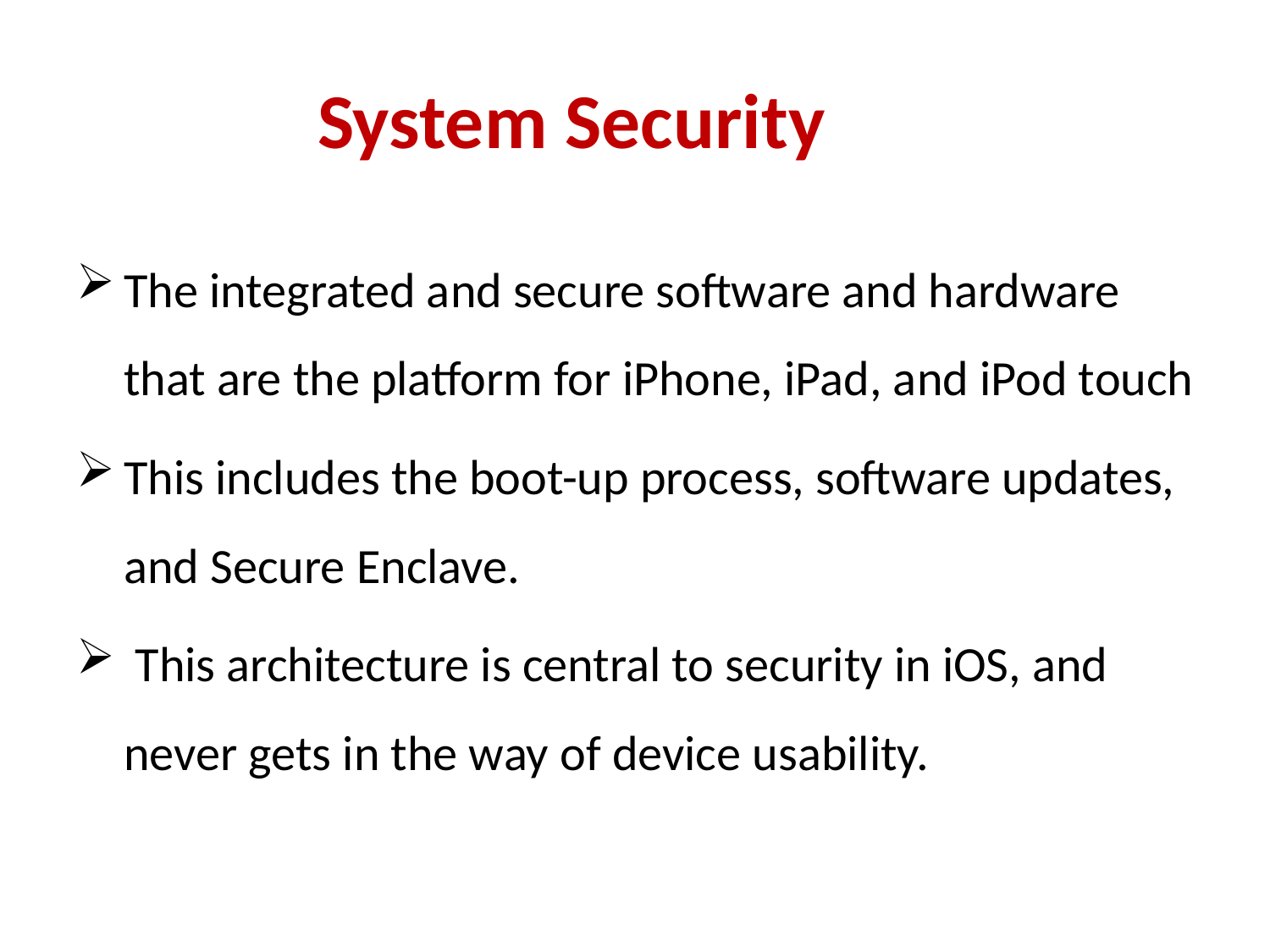

# System Security
The integrated and secure software and hardware that are the platform for iPhone, iPad, and iPod touch
This includes the boot-up process, software updates, and Secure Enclave.
 This architecture is central to security in iOS, and never gets in the way of device usability.